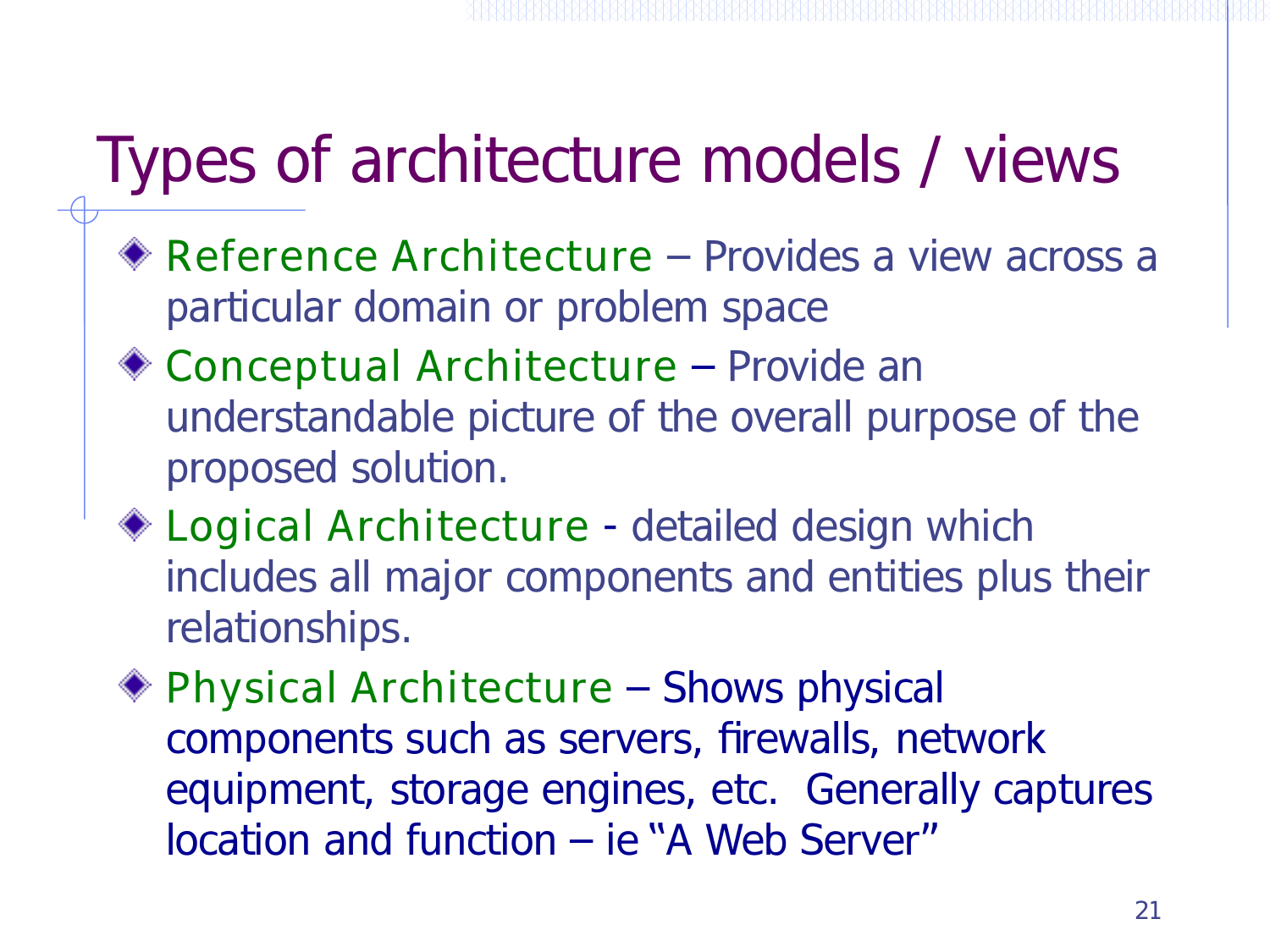

# Types of architecture models / views
Reference Architecture – Provides a view across a particular domain or problem space
Conceptual Architecture – Provide an understandable picture of the overall purpose of the proposed solution.
Logical Architecture - detailed design which includes all major components and entities plus their relationships.
Physical Architecture – Shows physical components such as servers, firewalls, network equipment, storage engines, etc.  Generally captures location and function – ie “A Web Server”
21